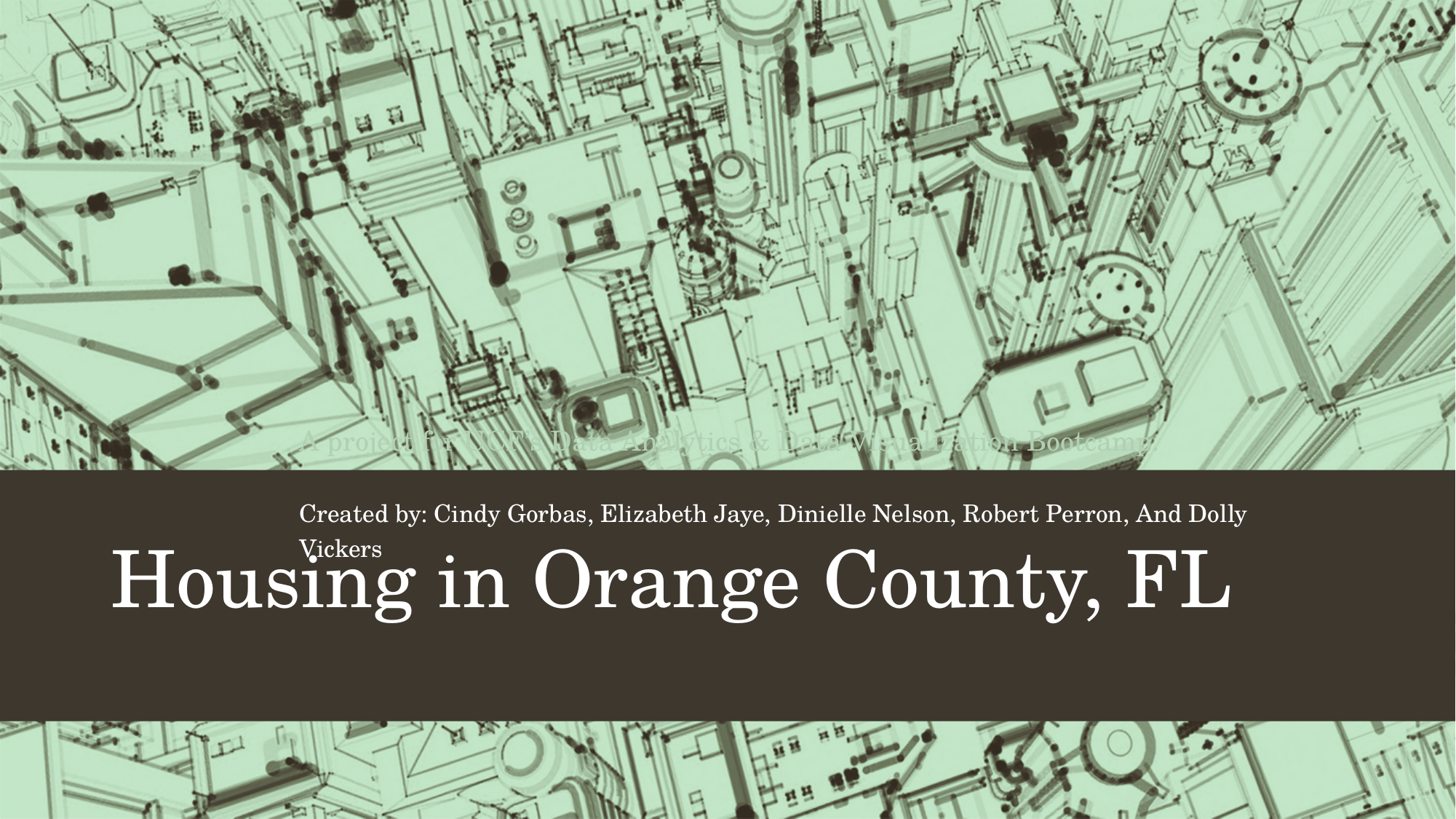

A project for UCF’s Data Analytics & Data Visualization Bootcamp.

Created by: Cindy Gorbas, Elizabeth Jaye, Dinielle Nelson, Robert Perron, And Dolly Vickers
# Housing in Orange County, FL